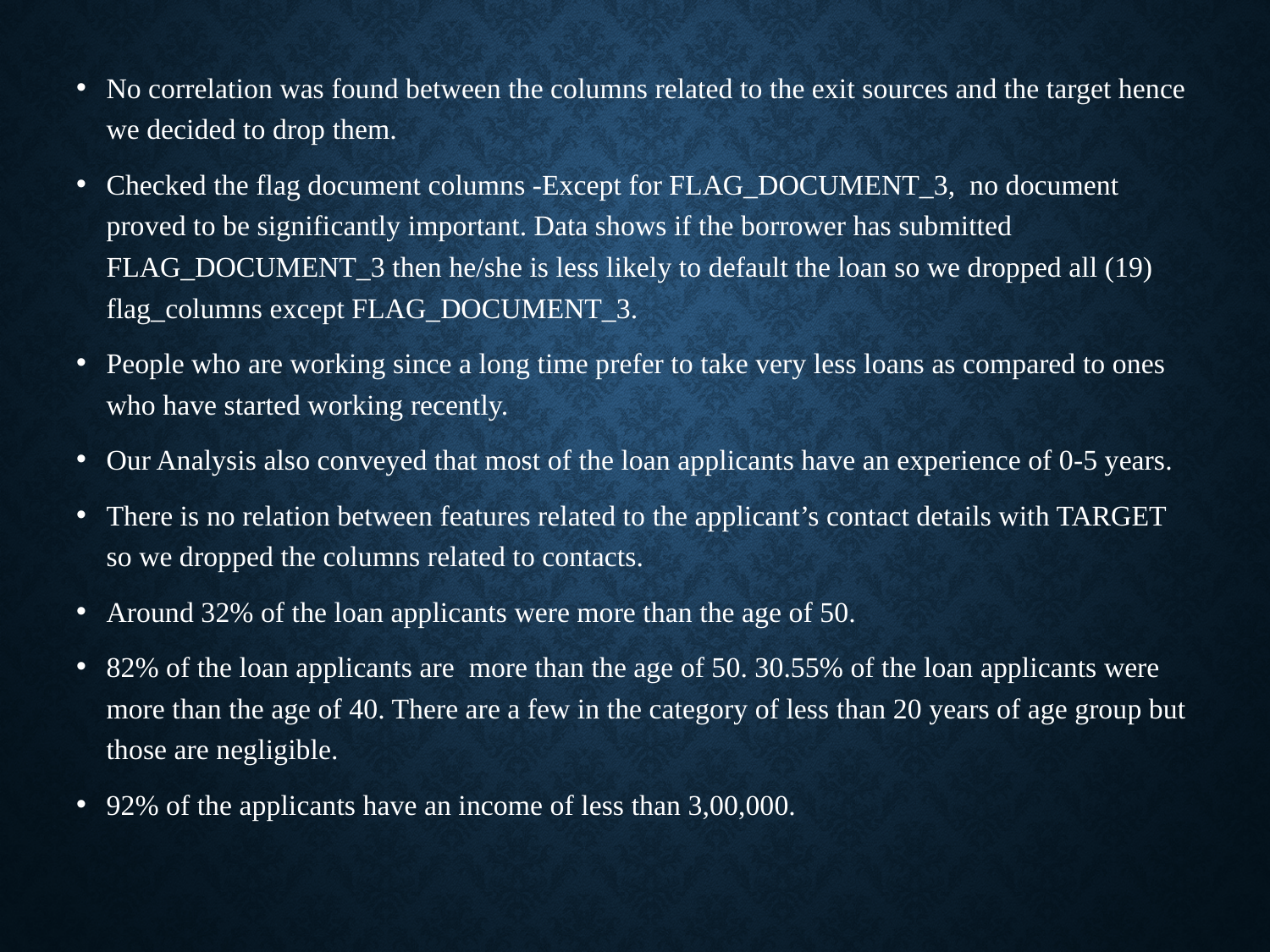

No correlation was found between the columns related to the exit sources and the target hence we decided to drop them.
Checked the flag document columns -Except for FLAG_DOCUMENT_3,  no document proved to be significantly important. Data shows if the borrower has submitted FLAG_DOCUMENT_3 then he/she is less likely to default the loan so we dropped all (19) flag_columns except FLAG_DOCUMENT_3.
People who are working since a long time prefer to take very less loans as compared to ones who have started working recently.
Our Analysis also conveyed that most of the loan applicants have an experience of 0-5 years.
There is no relation between features related to the applicant’s contact details with TARGET so we dropped the columns related to contacts.
Around 32% of the loan applicants were more than the age of 50.
82% of the loan applicants are  more than the age of 50. 30.55% of the loan applicants were more than the age of 40. There are a few in the category of less than 20 years of age group but those are negligible.
92% of the applicants have an income of less than 3,00,000.